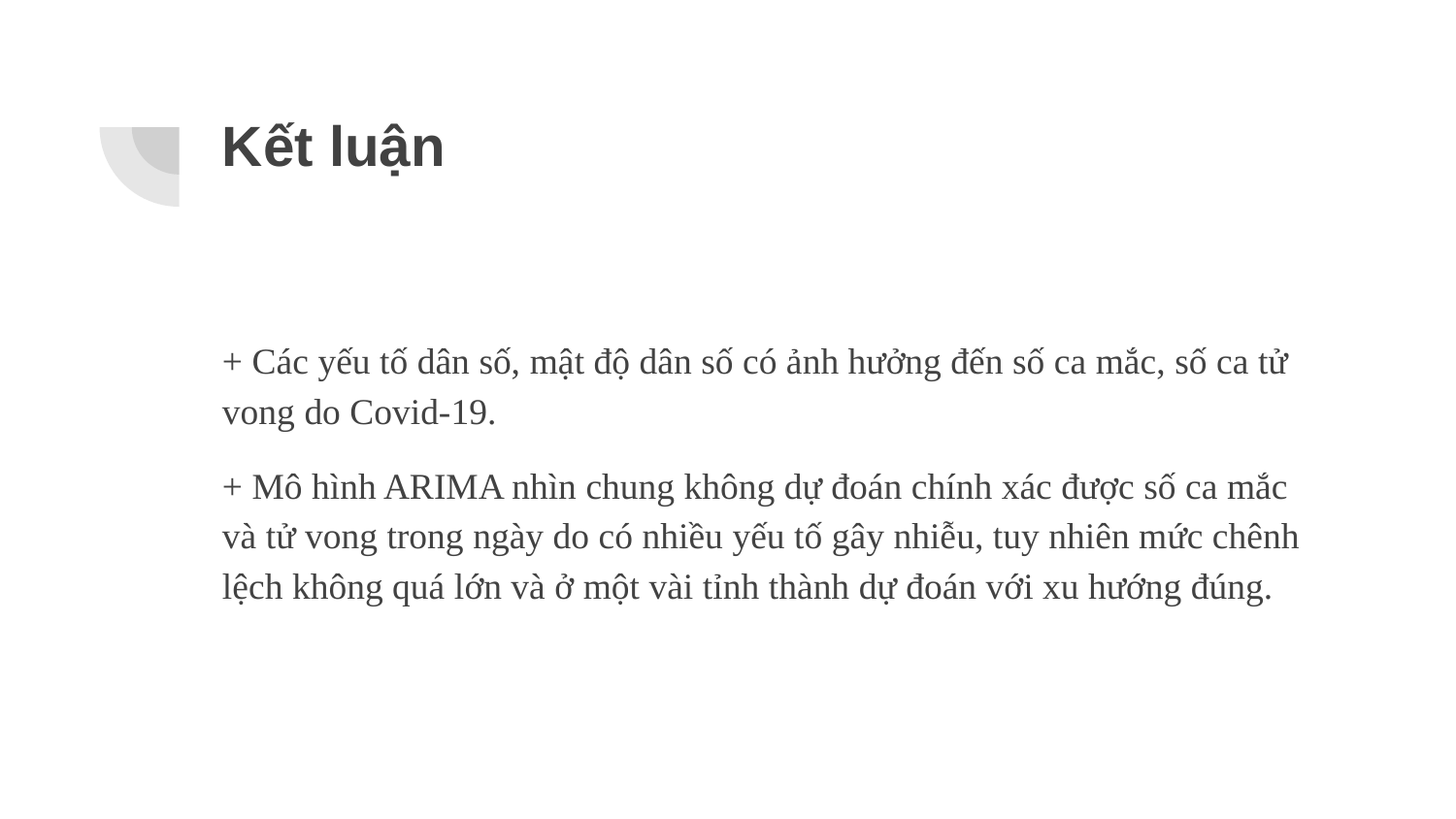

# Kết luận
+ Các yếu tố dân số, mật độ dân số có ảnh hưởng đến số ca mắc, số ca tử vong do Covid-19.
+ Mô hình ARIMA nhìn chung không dự đoán chính xác được số ca mắc và tử vong trong ngày do có nhiều yếu tố gây nhiễu, tuy nhiên mức chênh lệch không quá lớn và ở một vài tỉnh thành dự đoán với xu hướng đúng.